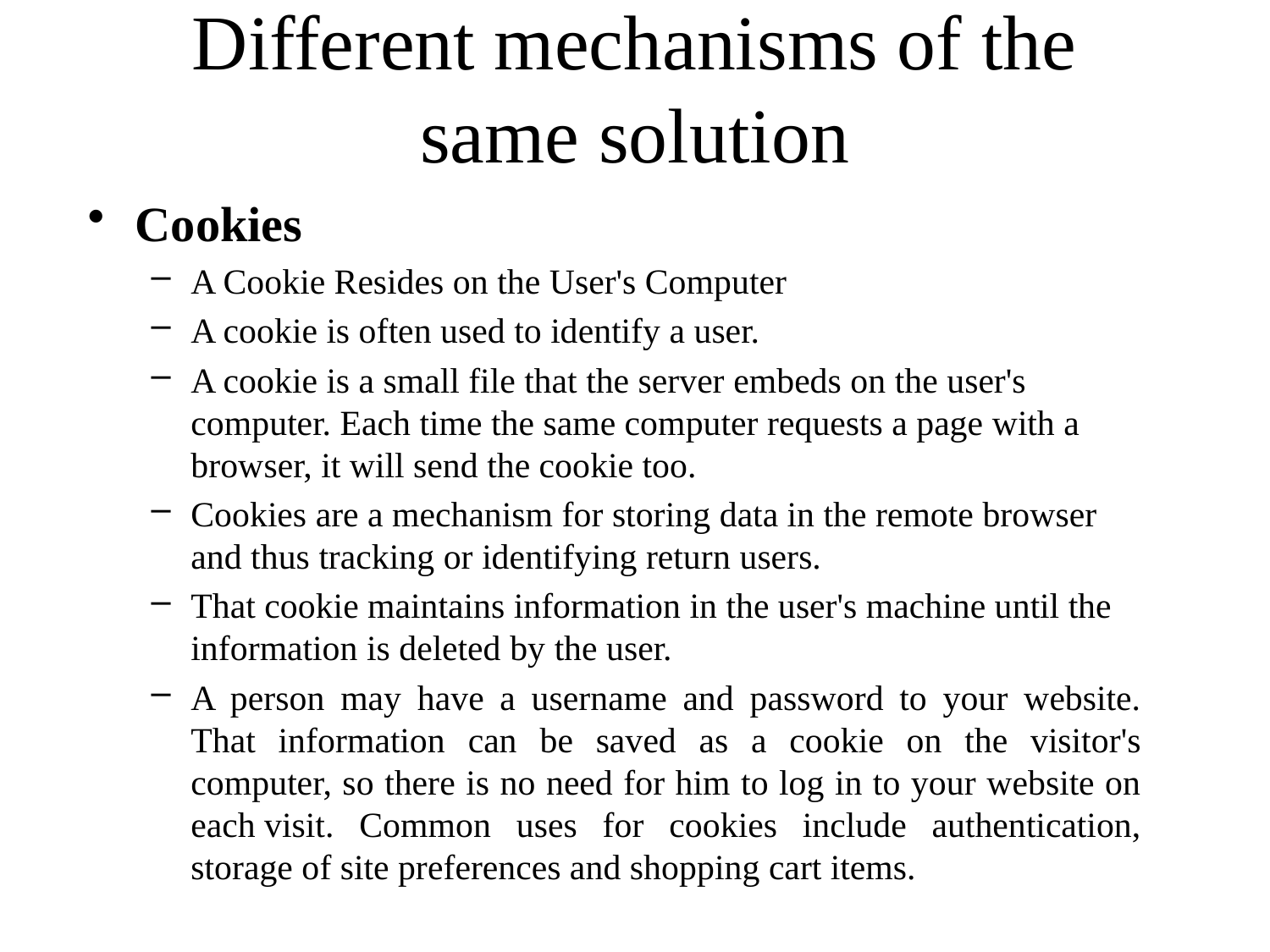

# Different mechanisms of the same solution
Cookies
A Cookie Resides on the User's Computer
A cookie is often used to identify a user.
A cookie is a small file that the server embeds on the user's computer. Each time the same computer requests a page with a browser, it will send the cookie too.
Cookies are a mechanism for storing data in the remote browser and thus tracking or identifying return users.
That cookie maintains information in the user's machine until the information is deleted by the user.
A person may have a username and password to your website. That information can be saved as a cookie on the visitor's computer, so there is no need for him to log in to your website on each visit. Common uses for cookies include authentication, storage of site preferences and shopping cart items.